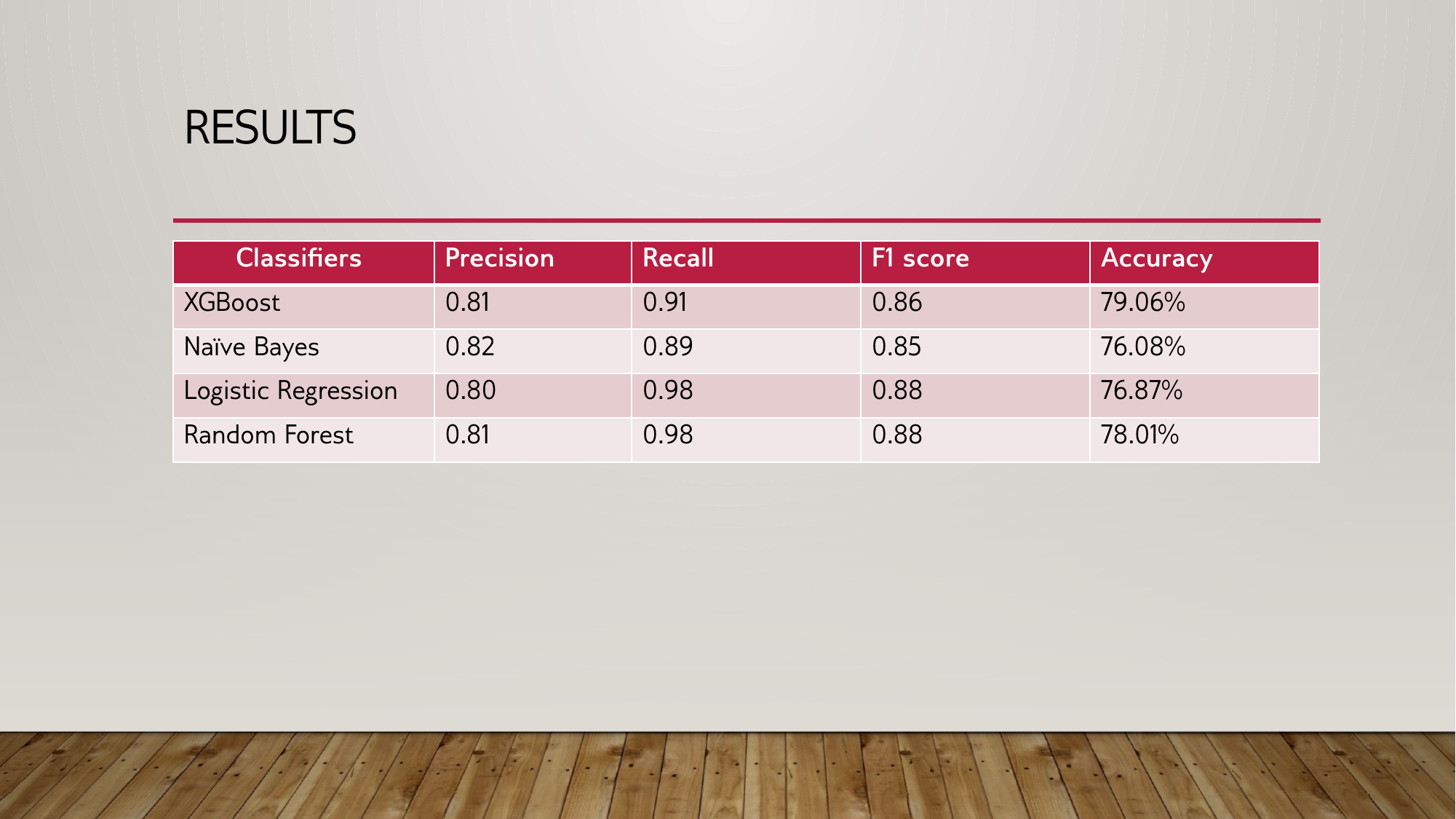

# results
| Classifiers | Precision | Recall | F1 score | Accuracy |
| --- | --- | --- | --- | --- |
| XGBoost | 0.81 | 0.91 | 0.86 | 79.06% |
| Naïve Bayes | 0.82 | 0.89 | 0.85 | 76.08% |
| Logistic Regression | 0.80 | 0.98 | 0.88 | 76.87% |
| Random Forest | 0.81 | 0.98 | 0.88 | 78.01% |